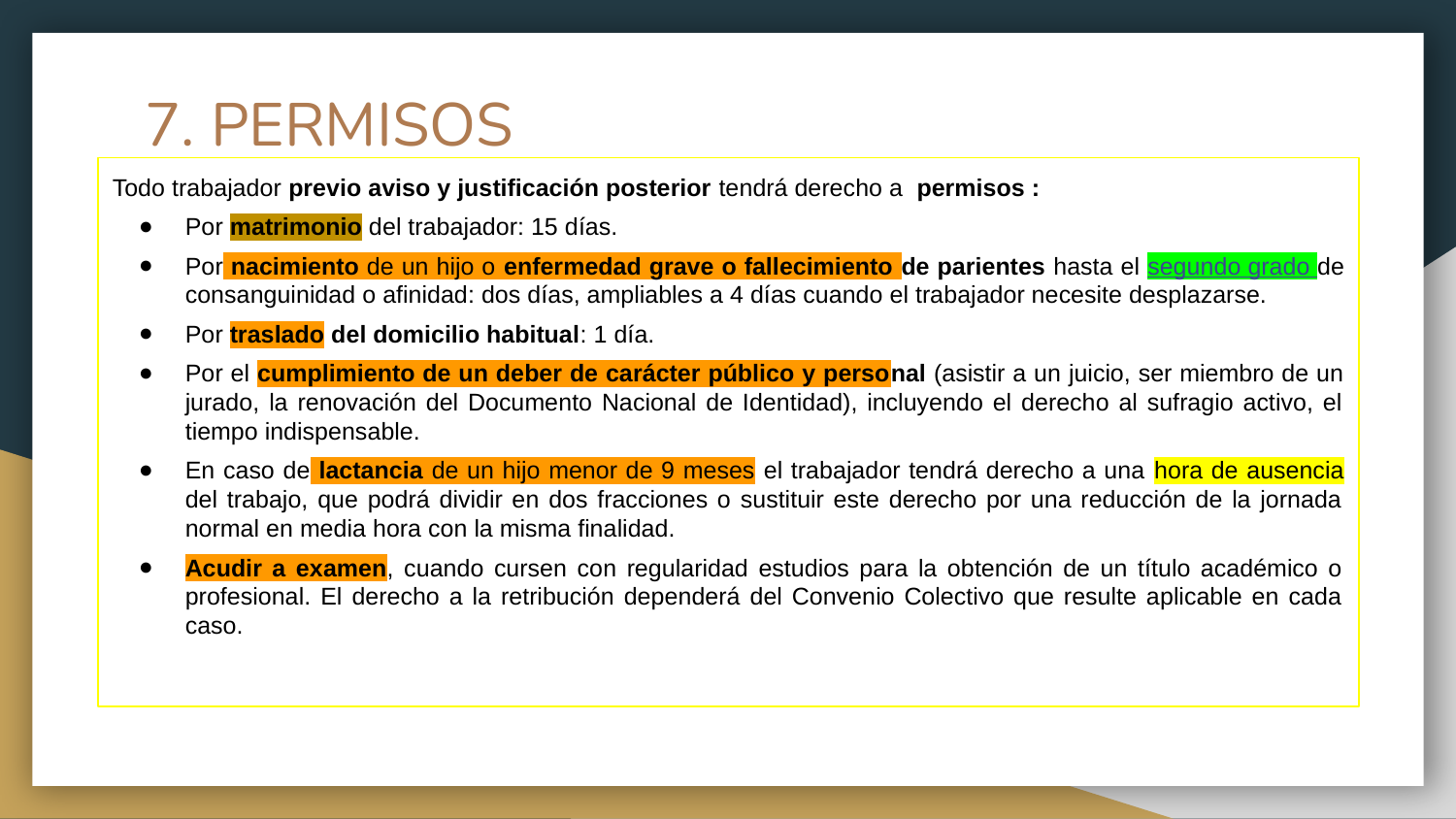

# 7. PERMISOS
Todo trabajador previo aviso y justificación posterior tendrá derecho a  permisos :
Por matrimonio del trabajador: 15 días.
Por nacimiento de un hijo o enfermedad grave o fallecimiento de parientes hasta el segundo grado de consanguinidad o afinidad: dos días, ampliables a 4 días cuando el trabajador necesite desplazarse.
Por traslado del domicilio habitual: 1 día.
Por el cumplimiento de un deber de carácter público y personal (asistir a un juicio, ser miembro de un jurado, la renovación del Documento Nacional de Identidad), incluyendo el derecho al sufragio activo, el tiempo indispensable.
En caso de lactancia de un hijo menor de 9 meses el trabajador tendrá derecho a una hora de ausencia del trabajo, que podrá dividir en dos fracciones o sustituir este derecho por una reducción de la jornada normal en media hora con la misma finalidad.
Acudir a examen, cuando cursen con regularidad estudios para la obtención de un título académico o profesional. El derecho a la retribución dependerá del Convenio Colectivo que resulte aplicable en cada caso.